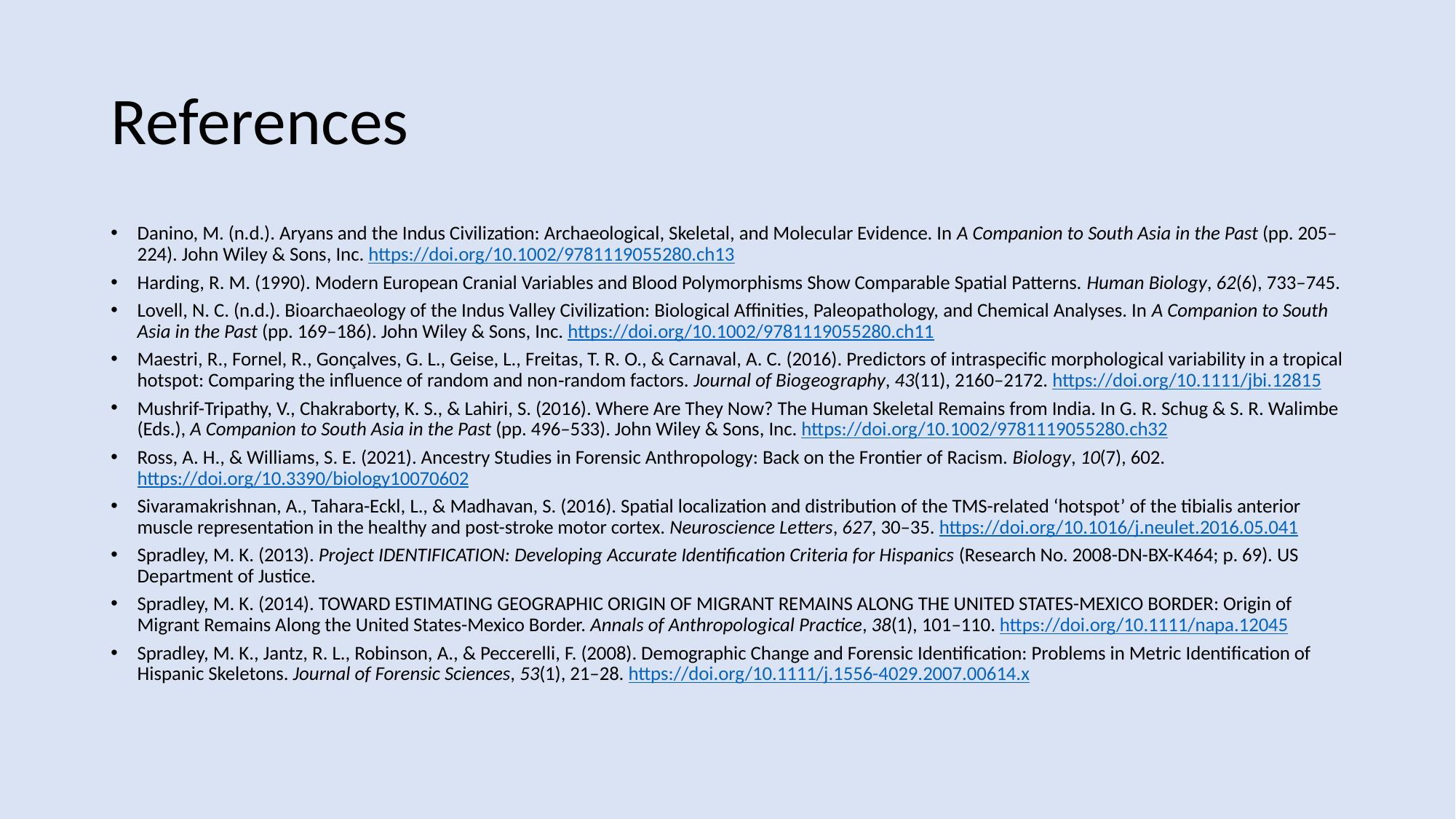

# References
Danino, M. (n.d.). Aryans and the Indus Civilization: Archaeological, Skeletal, and Molecular Evidence. In A Companion to South Asia in the Past (pp. 205–224). John Wiley & Sons, Inc. https://doi.org/10.1002/9781119055280.ch13
Harding, R. M. (1990). Modern European Cranial Variables and Blood Polymorphisms Show Comparable Spatial Patterns. Human Biology, 62(6), 733–745.
Lovell, N. C. (n.d.). Bioarchaeology of the Indus Valley Civilization: Biological Affinities, Paleopathology, and Chemical Analyses. In A Companion to South Asia in the Past (pp. 169–186). John Wiley & Sons, Inc. https://doi.org/10.1002/9781119055280.ch11
Maestri, R., Fornel, R., Gonçalves, G. L., Geise, L., Freitas, T. R. O., & Carnaval, A. C. (2016). Predictors of intraspecific morphological variability in a tropical hotspot: Comparing the influence of random and non‐random factors. Journal of Biogeography, 43(11), 2160–2172. https://doi.org/10.1111/jbi.12815
Mushrif-Tripathy, V., Chakraborty, K. S., & Lahiri, S. (2016). Where Are They Now? The Human Skeletal Remains from India. In G. R. Schug & S. R. Walimbe (Eds.), A Companion to South Asia in the Past (pp. 496–533). John Wiley & Sons, Inc. https://doi.org/10.1002/9781119055280.ch32
Ross, A. H., & Williams, S. E. (2021). Ancestry Studies in Forensic Anthropology: Back on the Frontier of Racism. Biology, 10(7), 602. https://doi.org/10.3390/biology10070602
Sivaramakrishnan, A., Tahara-Eckl, L., & Madhavan, S. (2016). Spatial localization and distribution of the TMS-related ‘hotspot’ of the tibialis anterior muscle representation in the healthy and post-stroke motor cortex. Neuroscience Letters, 627, 30–35. https://doi.org/10.1016/j.neulet.2016.05.041
Spradley, M. K. (2013). Project IDENTIFICATION: Developing Accurate Identification Criteria for Hispanics (Research No. 2008-DN-BX-K464; p. 69). US Department of Justice.
Spradley, M. K. (2014). TOWARD ESTIMATING GEOGRAPHIC ORIGIN OF MIGRANT REMAINS ALONG THE UNITED STATES-MEXICO BORDER: Origin of Migrant Remains Along the United States-Mexico Border. Annals of Anthropological Practice, 38(1), 101–110. https://doi.org/10.1111/napa.12045
Spradley, M. K., Jantz, R. L., Robinson, A., & Peccerelli, F. (2008). Demographic Change and Forensic Identification: Problems in Metric Identification of Hispanic Skeletons. Journal of Forensic Sciences, 53(1), 21–28. https://doi.org/10.1111/j.1556-4029.2007.00614.x